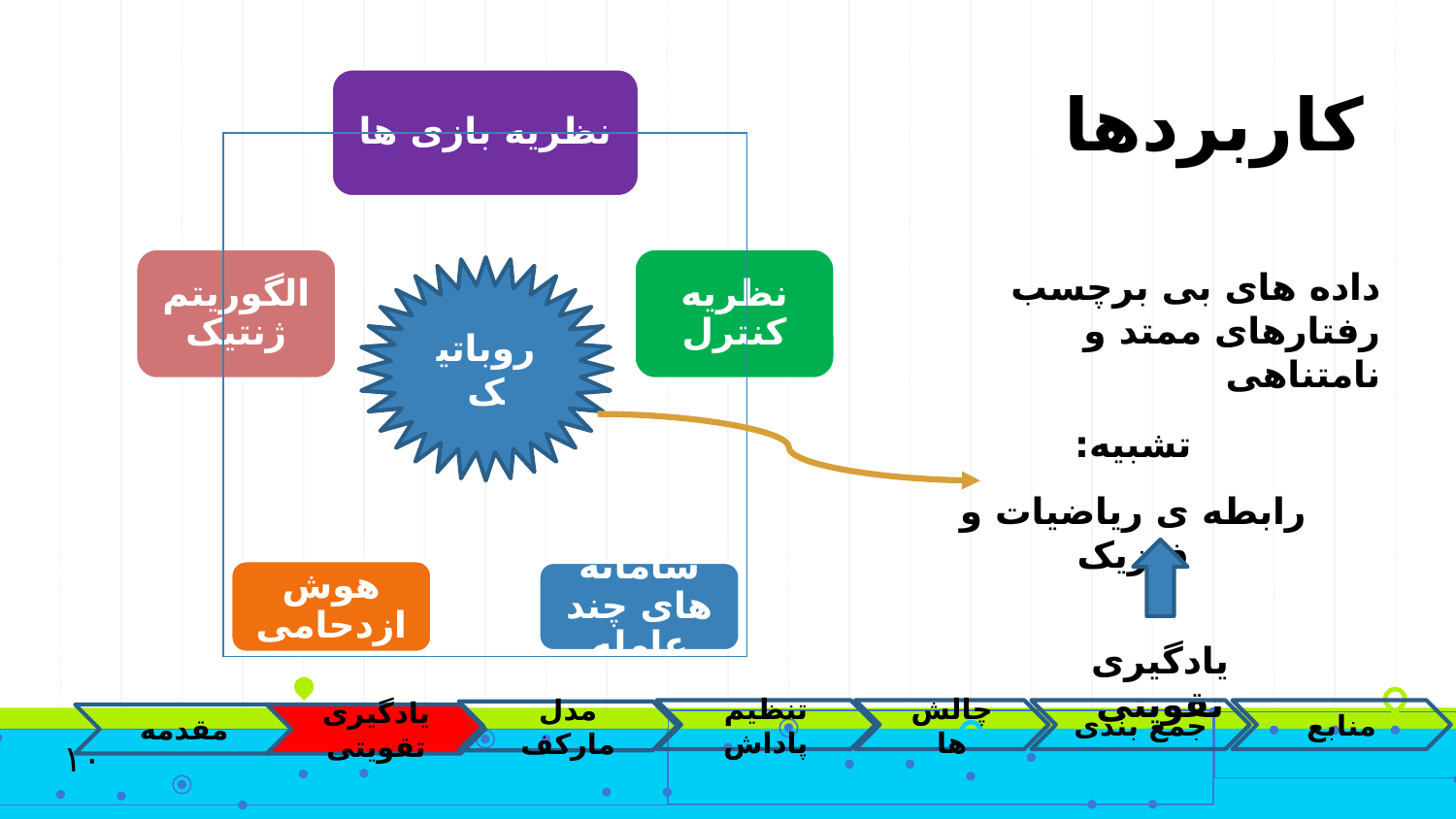

نظریه بازی ها
کاربردها

الگوریتم ژنتیک
نظریه کنترل
روباتیک
داده های بی برچسب
رفتارهای ممتد و نامتناهی

تشبیه:
رابطه ی ریاضیات و فیزیک

هوش ازدحامی
سامانه های چند عامله
یادگیری تقویتی
تنظیم پاداش
چالش ها
جمع بندی
منابع
مدل مارکف
مقدمه
یادگیری تقویتی
۱۰